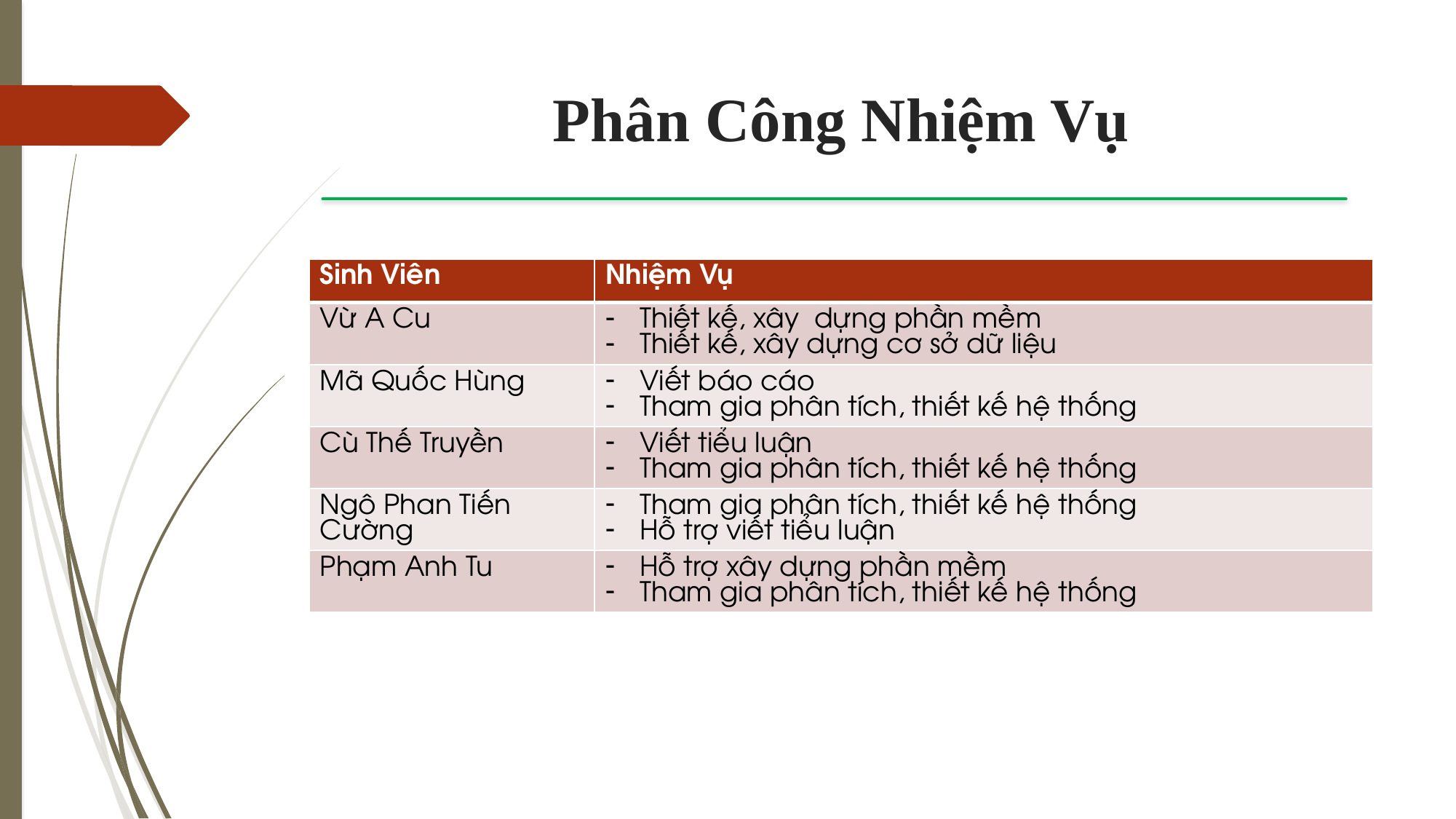

# Phân Công Nhiệm Vụ
| Sinh Viên | Nhiệm Vụ |
| --- | --- |
| Vừ A Cu | Thiết kế, xây dựng phần mềm Thiết kế, xây dựng cơ sở dữ liệu |
| Mã Quốc Hùng | Viết báo cáo Tham gia phân tích, thiết kế hệ thống |
| Cù Thế Truyền | Viết tiểu luận Tham gia phân tích, thiết kế hệ thống |
| Ngô Phan Tiến Cường | Tham gia phân tích, thiết kế hệ thống Hỗ trợ viết tiểu luận |
| Phạm Anh Tu | Hỗ trợ xây dựng phần mềm Tham gia phân tích, thiết kế hệ thống |